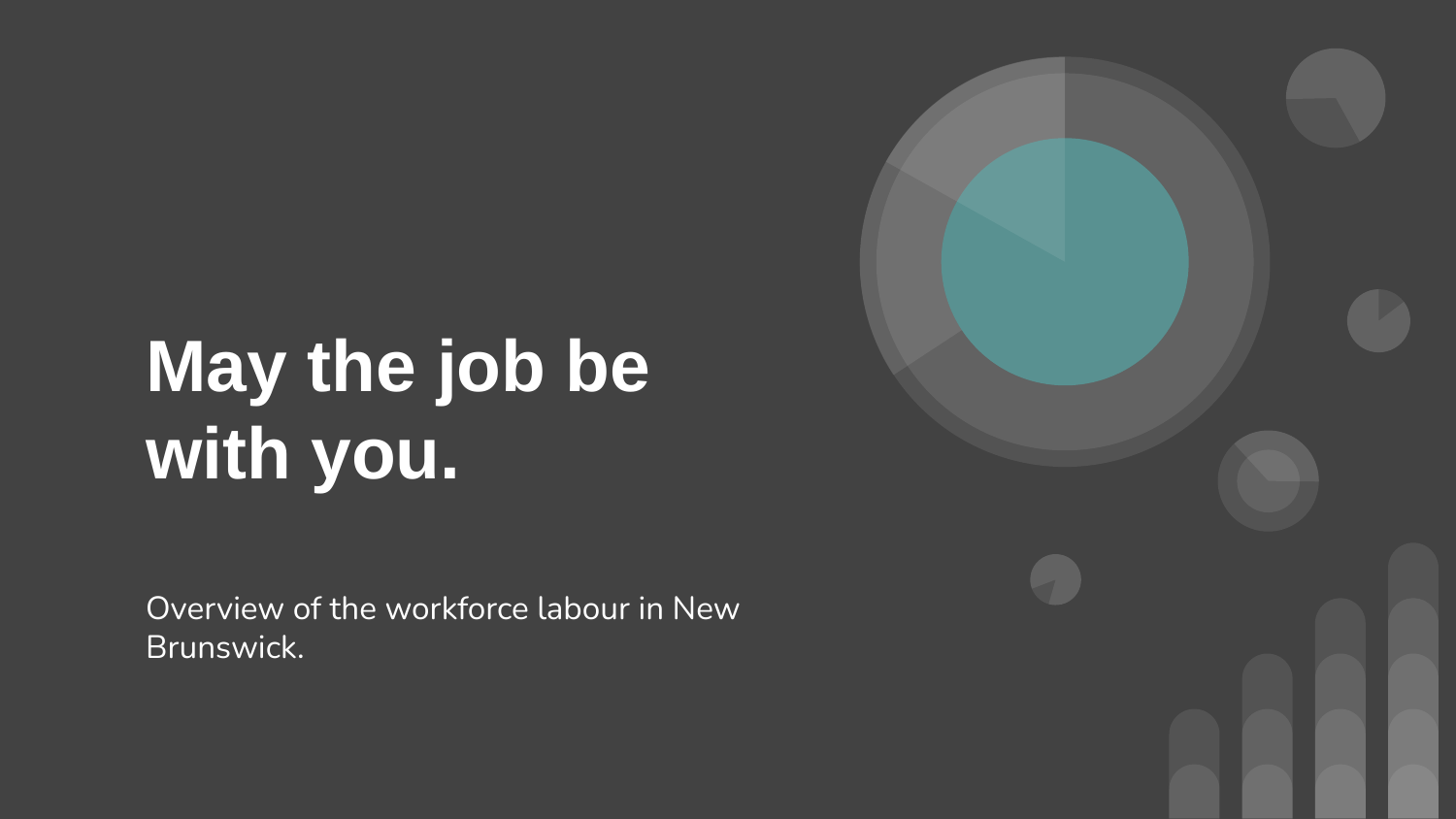

# May the job be with you.
Overview of the workforce labour in New Brunswick.